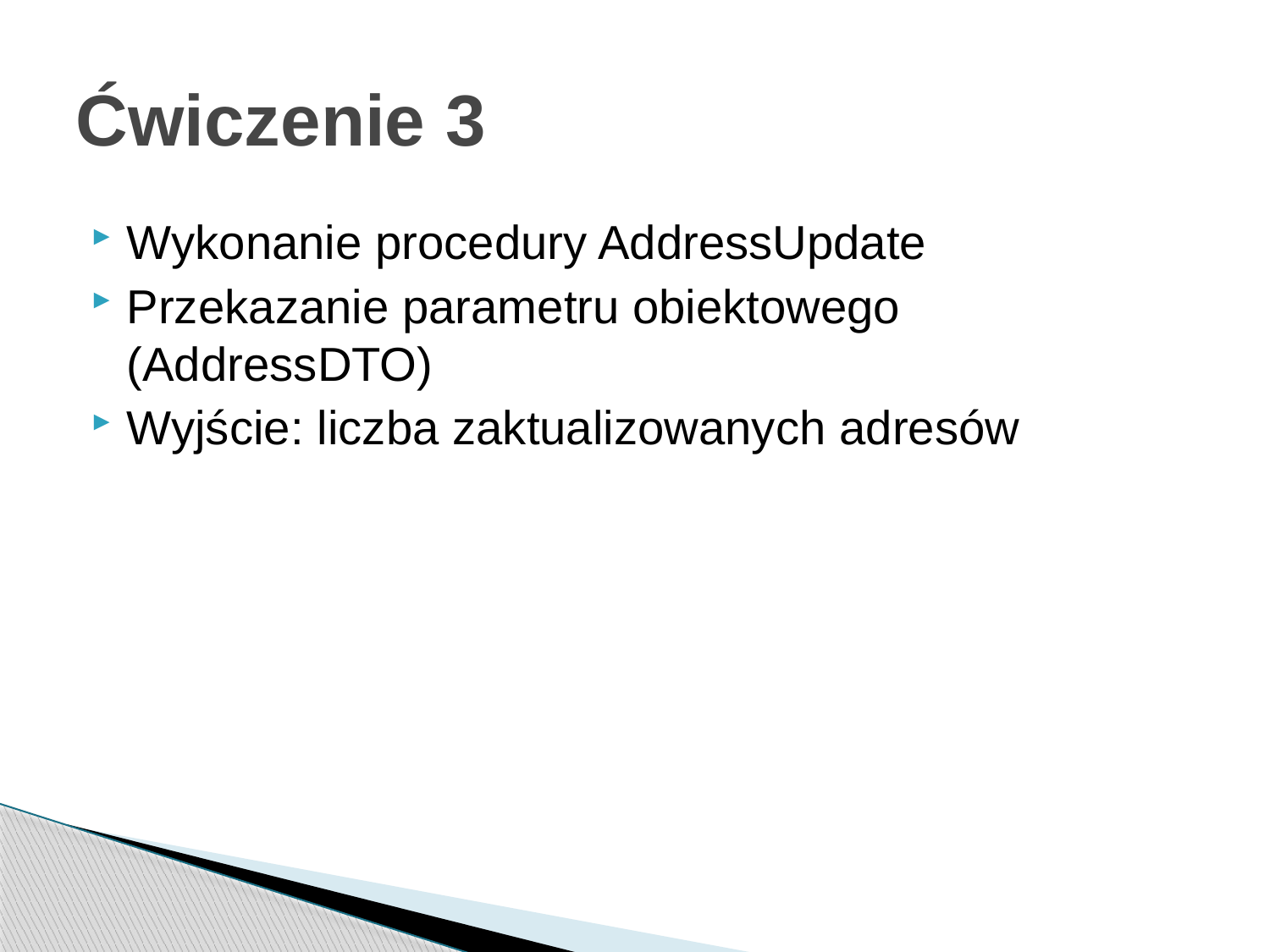

# Ćwiczenie 3
Wykonanie procedury AddressUpdate
Przekazanie parametru obiektowego (AddressDTO)
Wyjście: liczba zaktualizowanych adresów